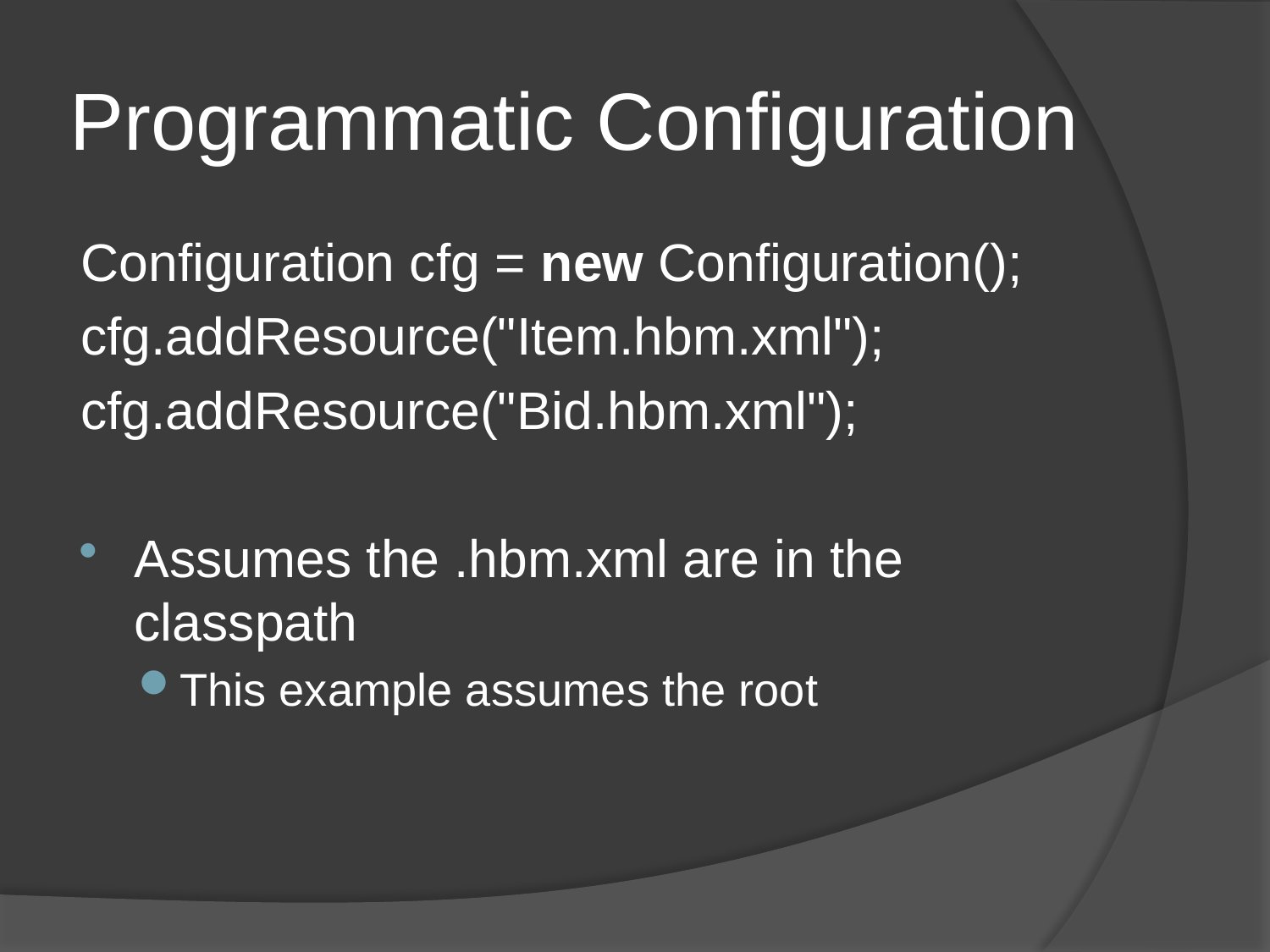

# Programmatic Configuration
Configuration cfg = new Configuration();
cfg.addResource("Item.hbm.xml");
cfg.addResource("Bid.hbm.xml");

Assumes the .hbm.xml are in the classpath
This example assumes the root